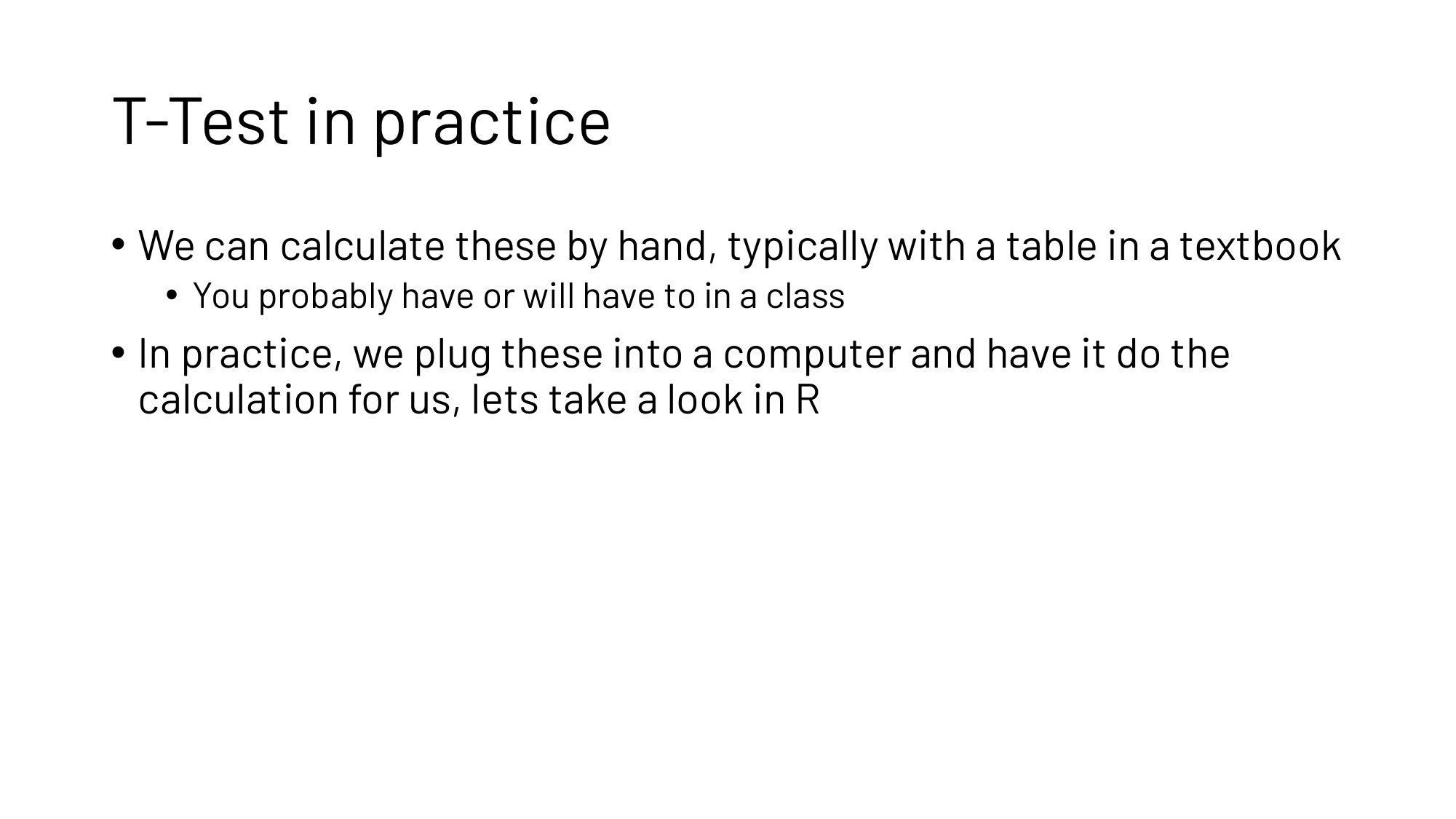

# T-Test in practice
We can calculate these by hand, typically with a table in a textbook
You probably have or will have to in a class
In practice, we plug these into a computer and have it do the calculation for us, lets take a look in R